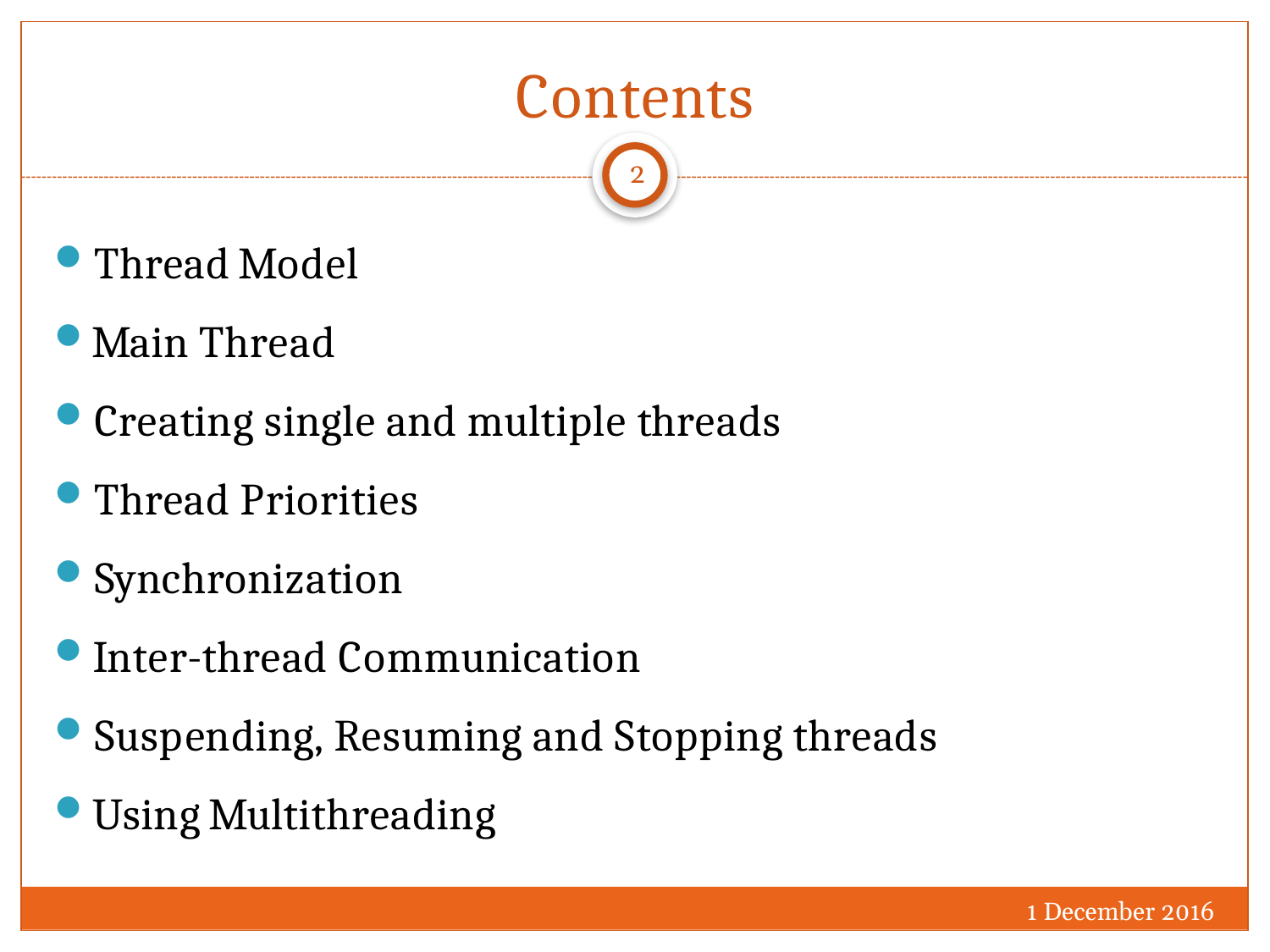

# Contents
2
Thread Model
Main Thread
Creating single and multiple threads
Thread Priorities
Synchronization
Inter-thread Communication
Suspending, Resuming and Stopping threads
Using Multithreading
1 December 2016